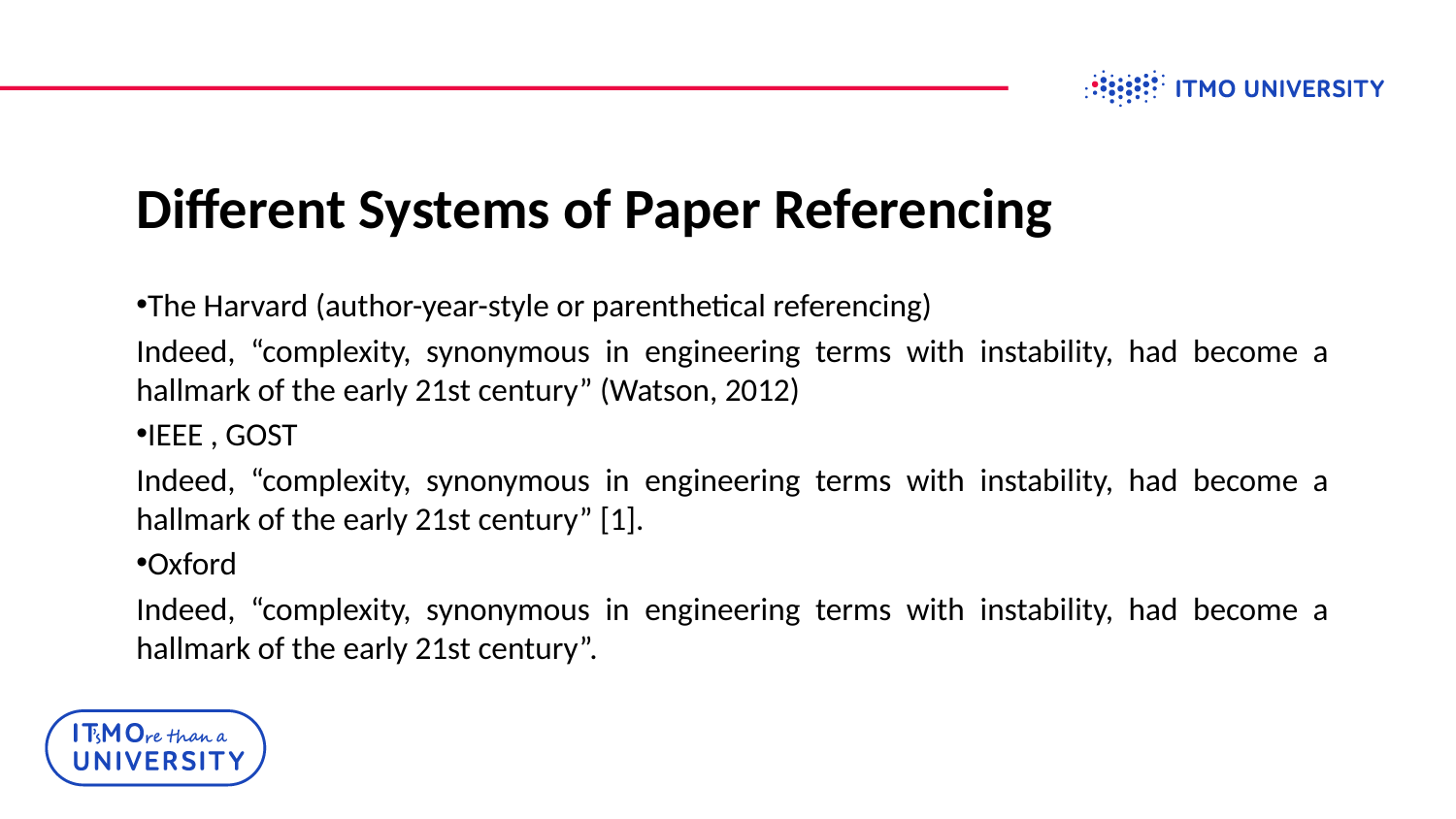

# Different Systems of Paper Referencing
The Harvard (author-year-style or parenthetical referencing)
Indeed, “complexity, synonymous in engineering terms with instability, had become a hallmark of the early 21st century” (Watson, 2012)
IEEE , GOST
Indeed, “complexity, synonymous in engineering terms with instability, had become a hallmark of the early 21st century” [1].
Oxford
Indeed, “complexity, synonymous in engineering terms with instability, had become a hallmark of the early 21st century”.